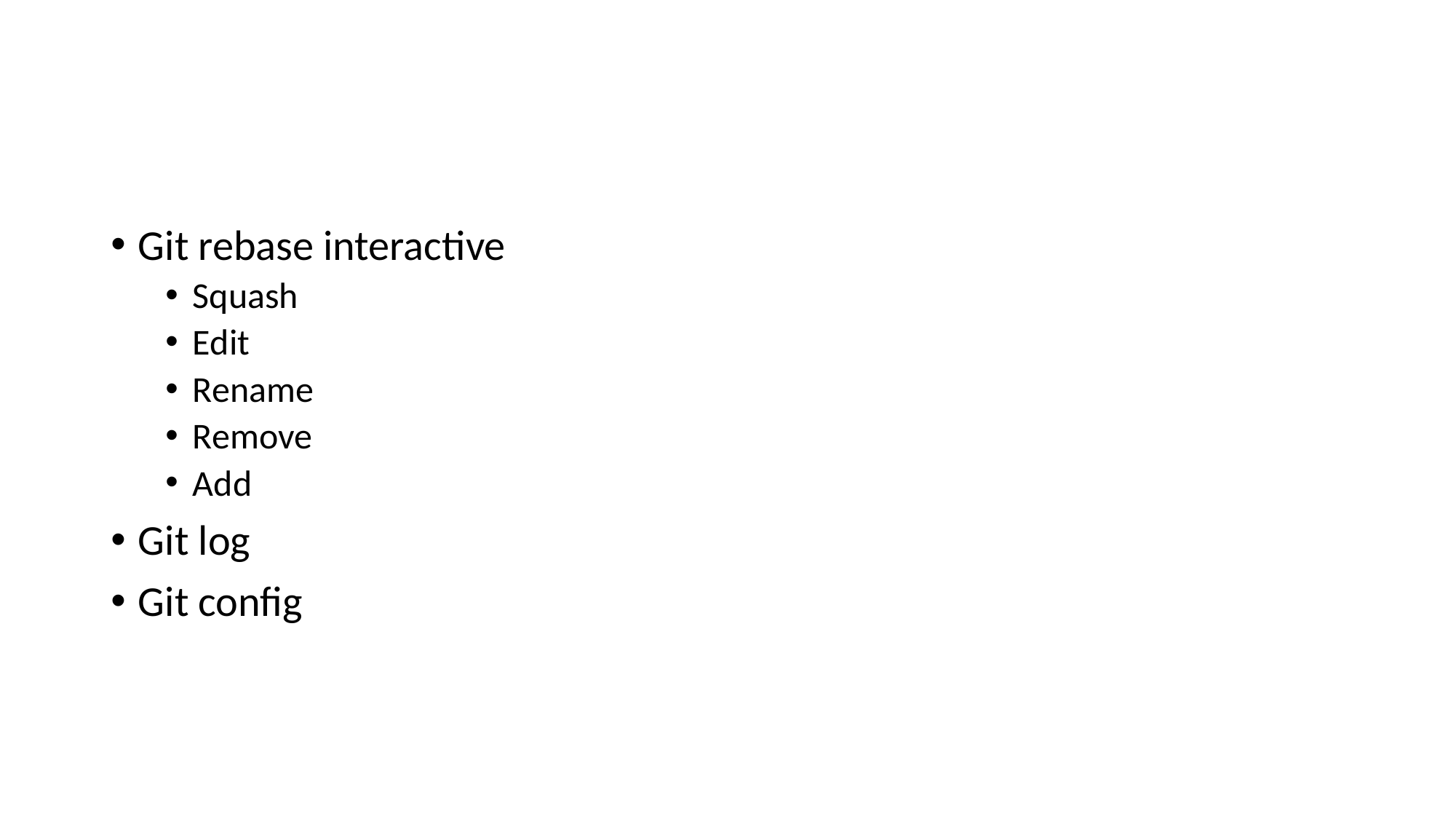

#
Git rebase interactive
Squash
Edit
Rename
Remove
Add
Git log
Git config